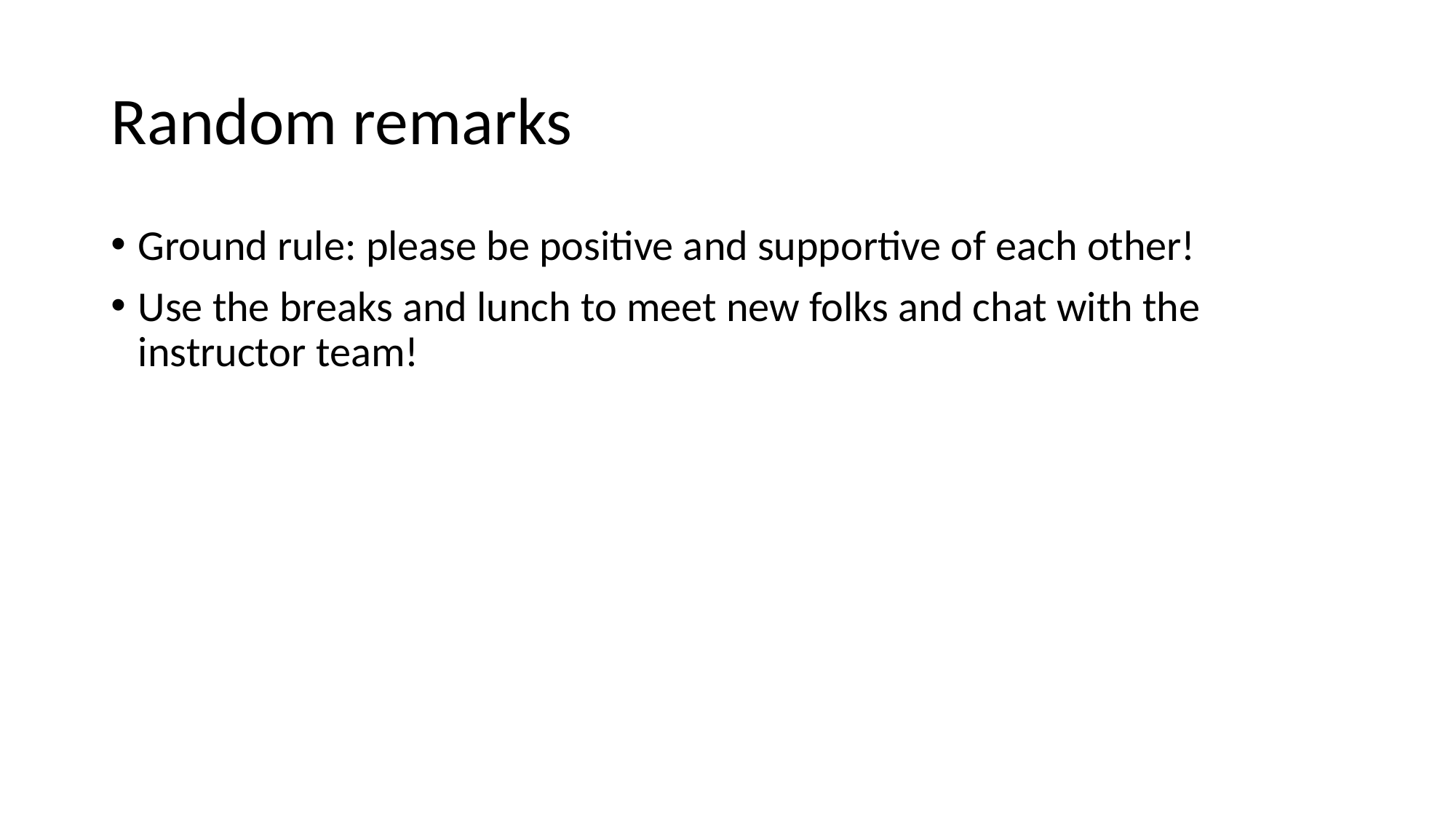

# Random remarks
Ground rule: please be positive and supportive of each other!
Use the breaks and lunch to meet new folks and chat with the instructor team!